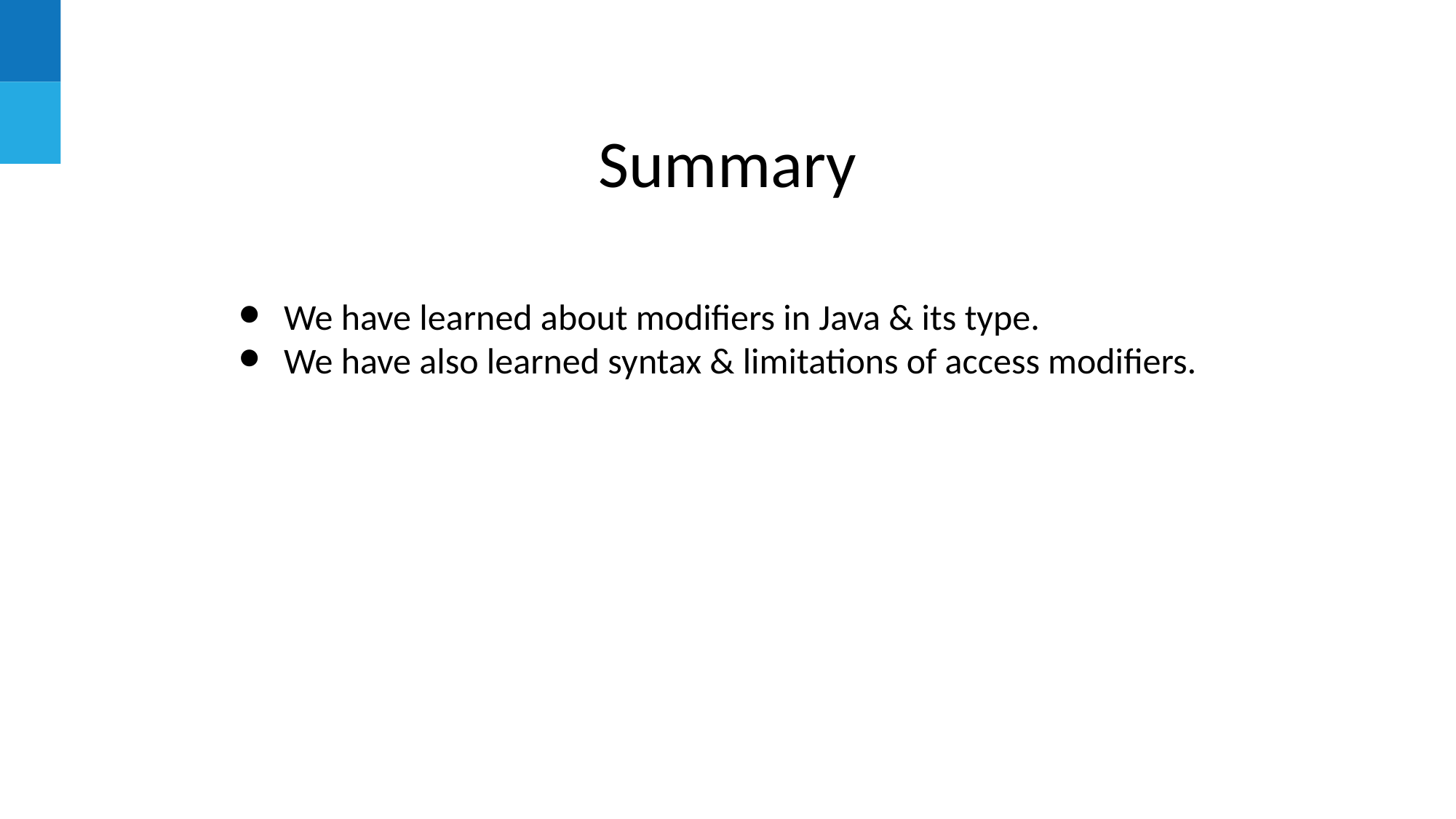

# Summary
We have learned about modifiers in Java & its type.
We have also learned syntax & limitations of access modifiers.